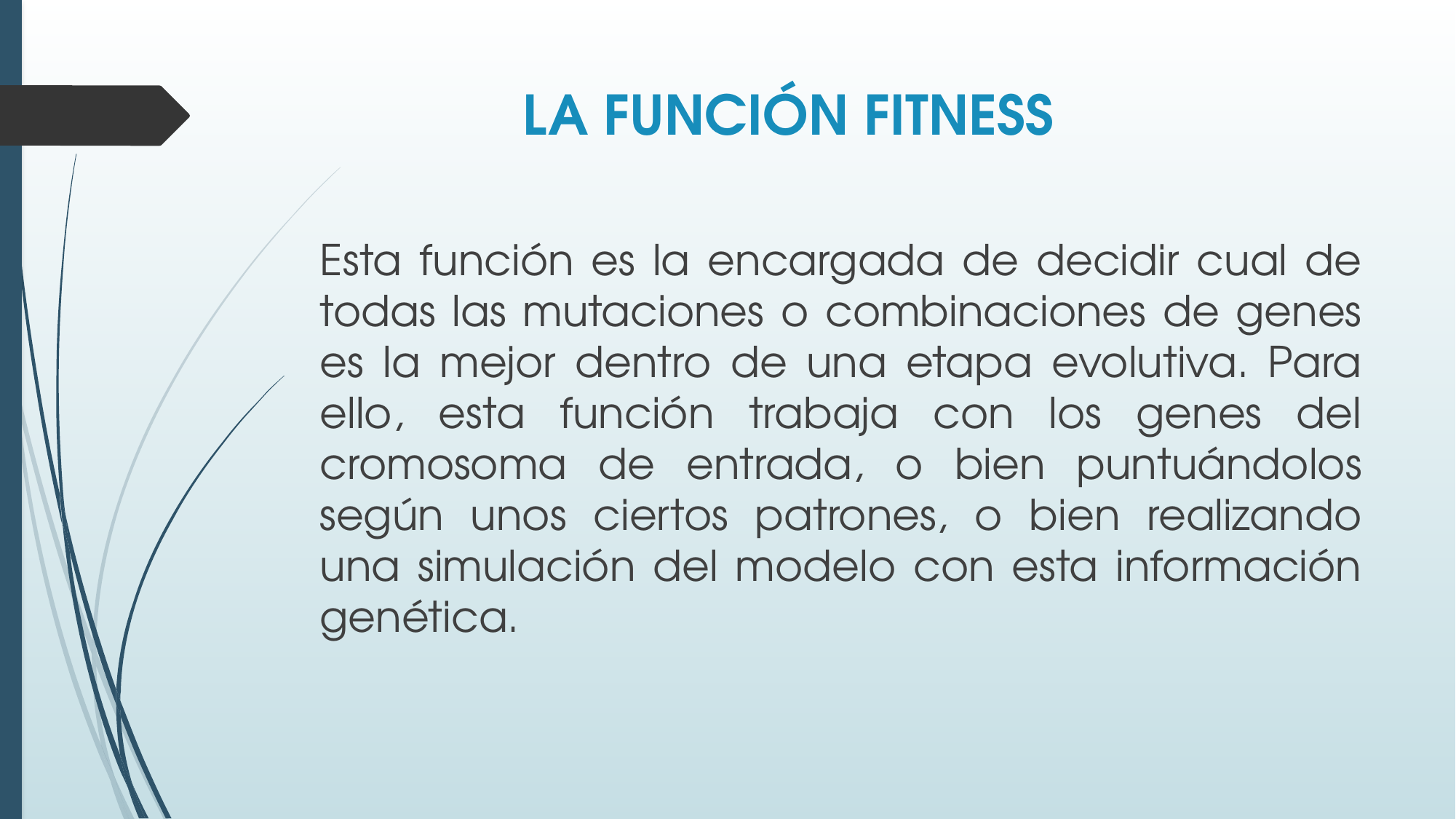

# LA FUNCIÓN FITNESS
Esta función es la encargada de decidir cual de todas las mutaciones o combinaciones de genes es la mejor dentro de una etapa evolutiva. Para ello, esta función trabaja con los genes del cromosoma de entrada, o bien puntuándolos según unos ciertos patrones, o bien realizando una simulación del modelo con esta información genética.